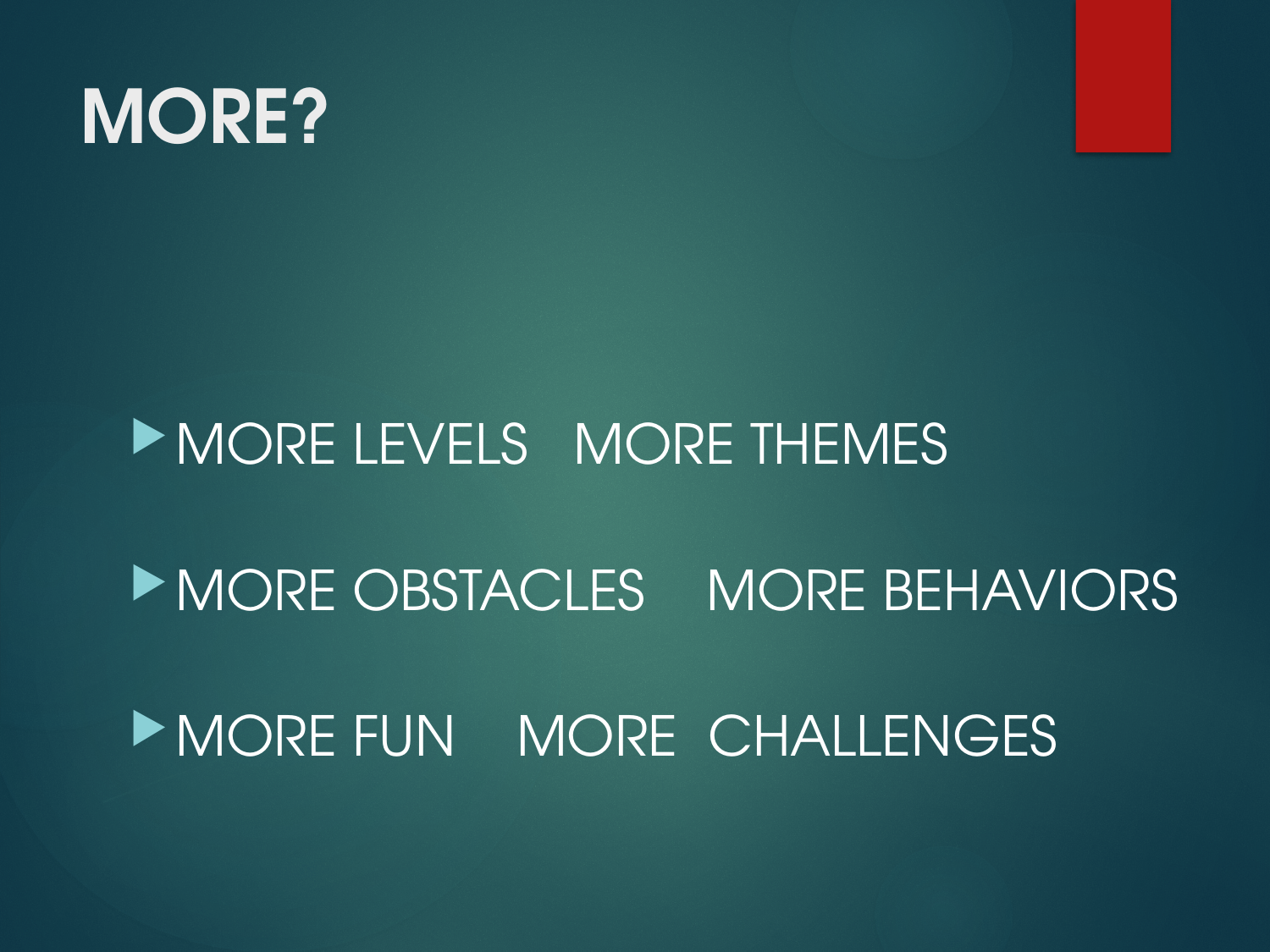

# MORE?

MORE LEVELS   MORE THEMES

MORE OBSTACLES    MORE BEHAVIORS

MORE FUN    MORE  CHALLENGES